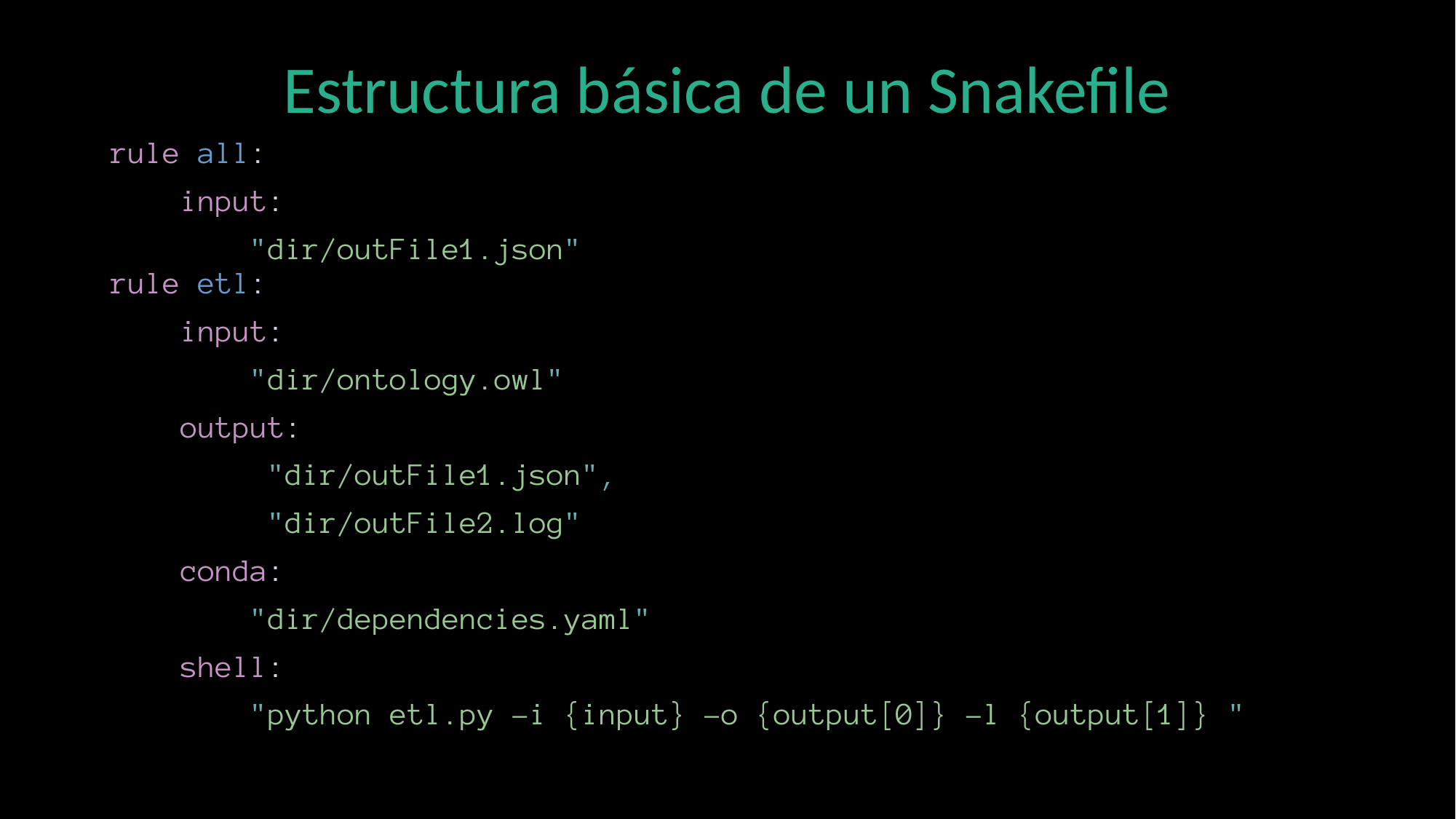

# Estructura básica de un Snakefile
rule all:
    input:
        "dir/outFile1.json"
rule etl:
    input:
        "dir/ontology.owl"
    output:
         "dir/outFile1.json",
         "dir/outFile2.log"
    conda:
        "dir/dependencies.yaml"
    shell:
        "python etl.py –i {input} –o {output[0]} –l {output[1]} "